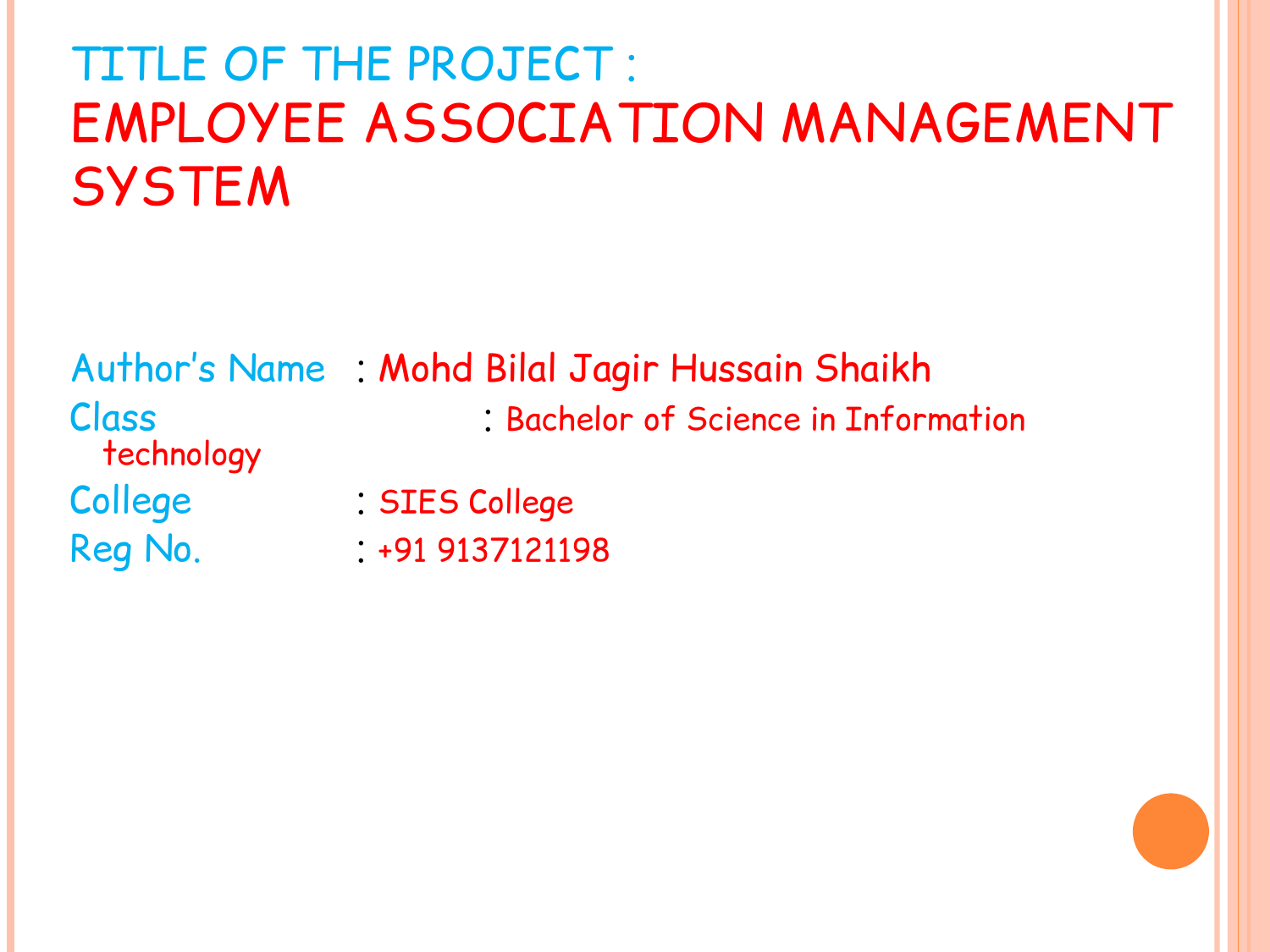

# Title of the Project : Employee Association Management System

Author’s Name	: Mohd Bilal Jagir Hussain Shaikh
Class			: Bachelor of Science in Information technology
College		: SIES College
Reg No.		: +91 9137121198